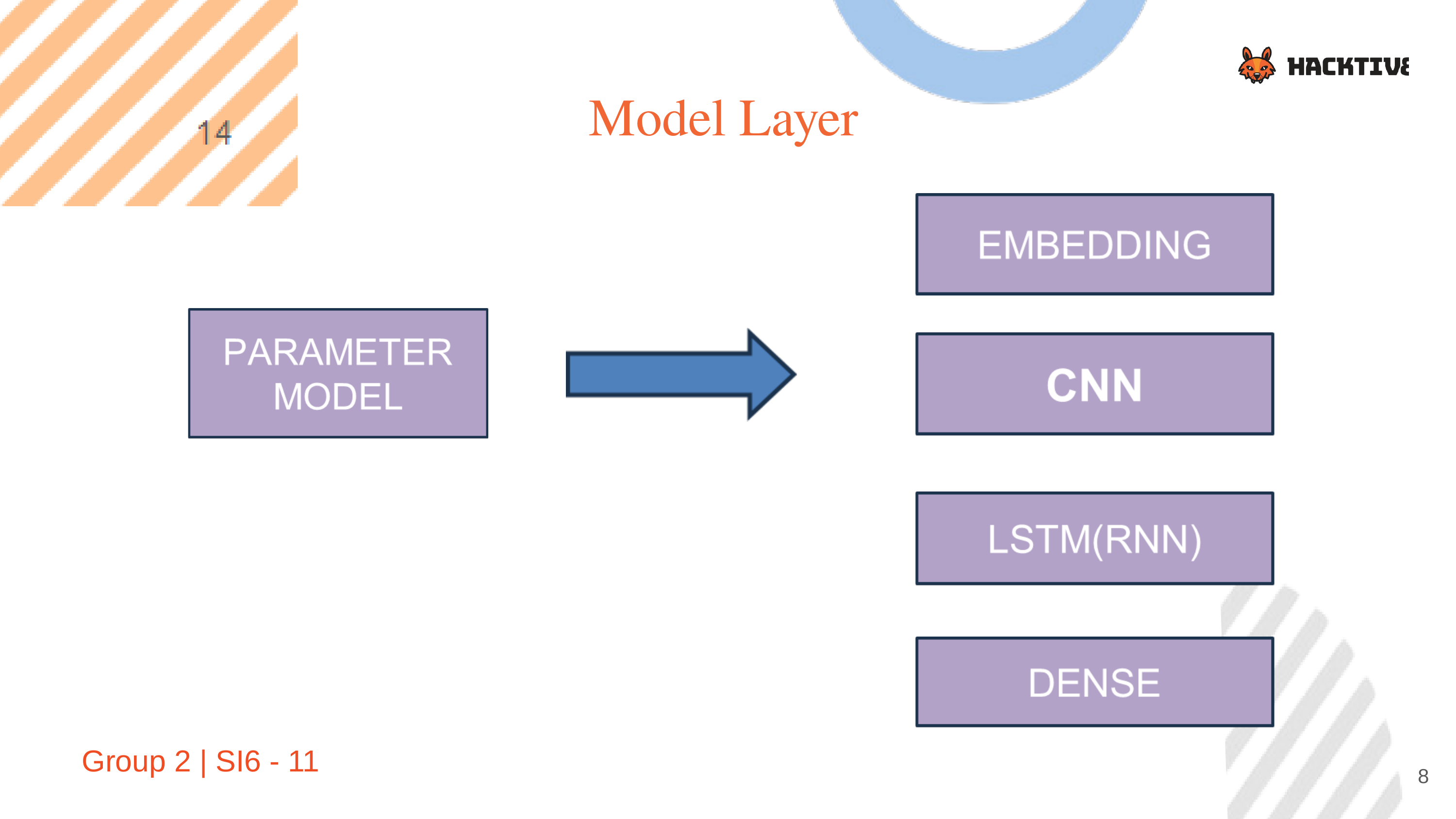

Model Layer

Group 2 | SI6 - 11
8